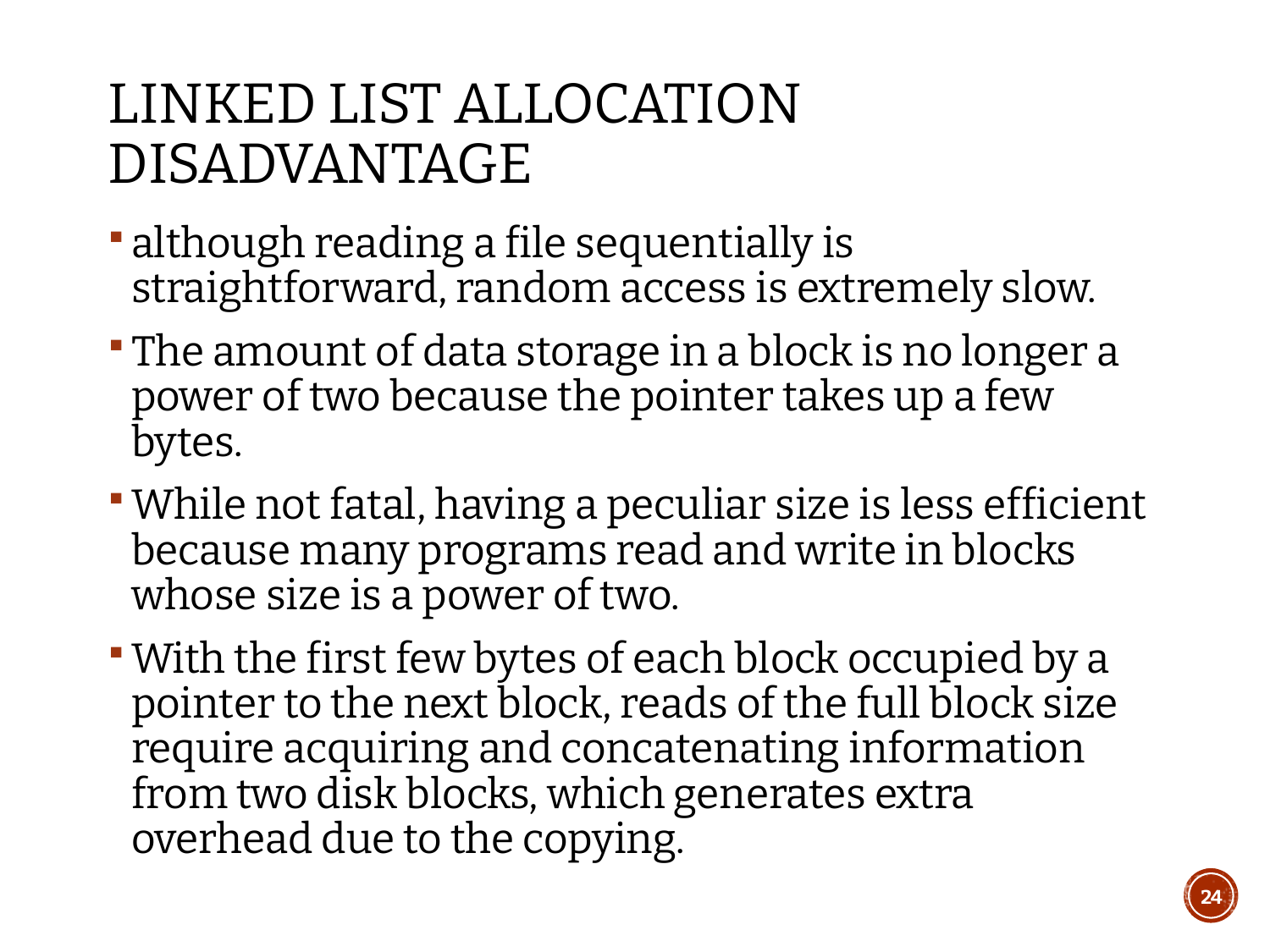

# Linked list allocation disadvantage
although reading a file sequentially is straightforward, random access is extremely slow.
The amount of data storage in a block is no longer a power of two because the pointer takes up a few bytes.
While not fatal, having a peculiar size is less efficient because many programs read and write in blocks whose size is a power of two.
With the first few bytes of each block occupied by a pointer to the next block, reads of the full block size require acquiring and concatenating information from two disk blocks, which generates extra overhead due to the copying.
24